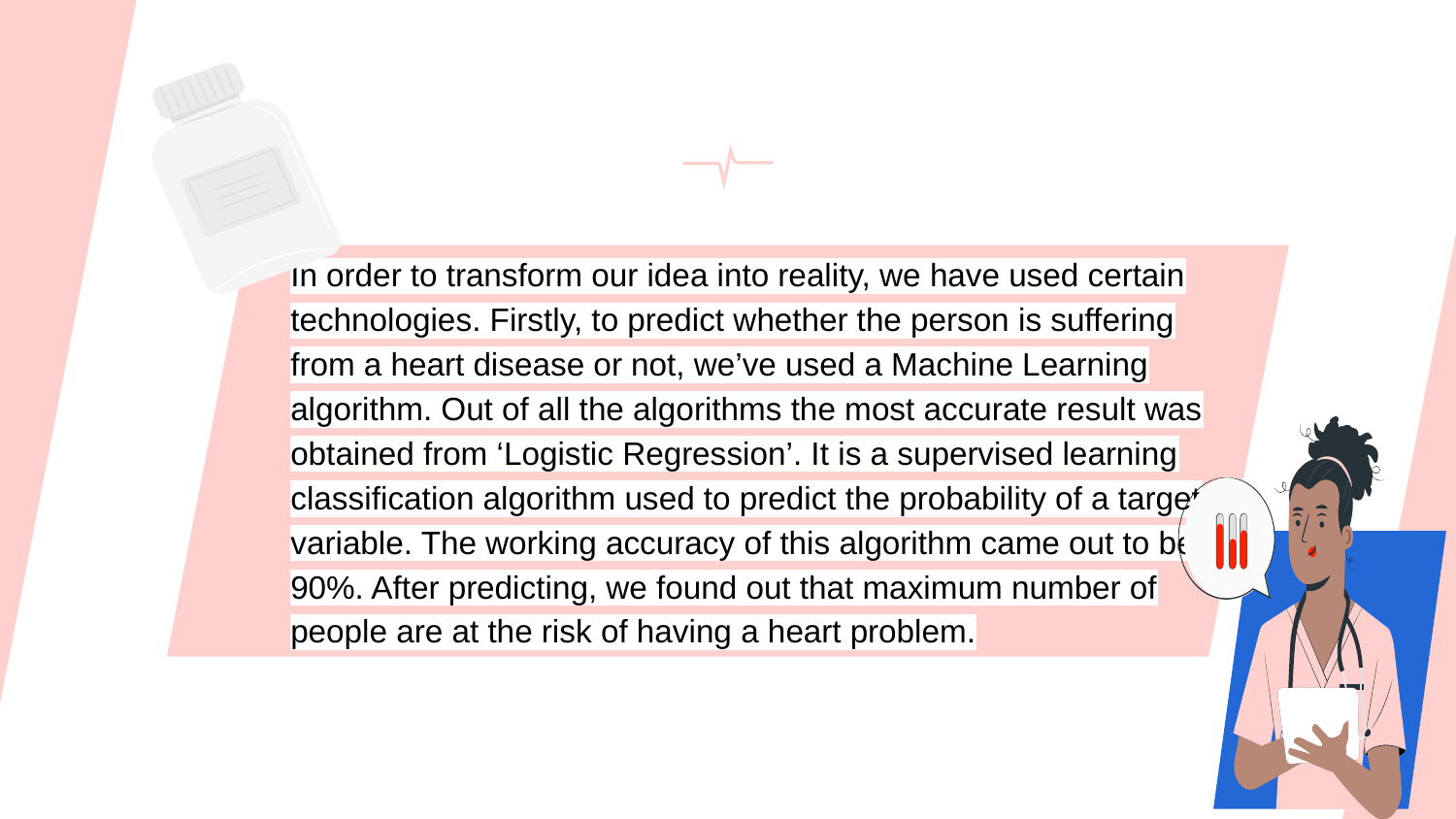

In order to transform our idea into reality, we have used certain technologies. Firstly, to predict whether the person is suffering from a heart disease or not, we’ve used a Machine Learning algorithm. Out of all the algorithms the most accurate result was obtained from ‘Logistic Regression’. It is a supervised learning classification algorithm used to predict the probability of a target variable. The working accuracy of this algorithm came out to be 90%. After predicting, we found out that maximum number of people are at the risk of having a heart problem.